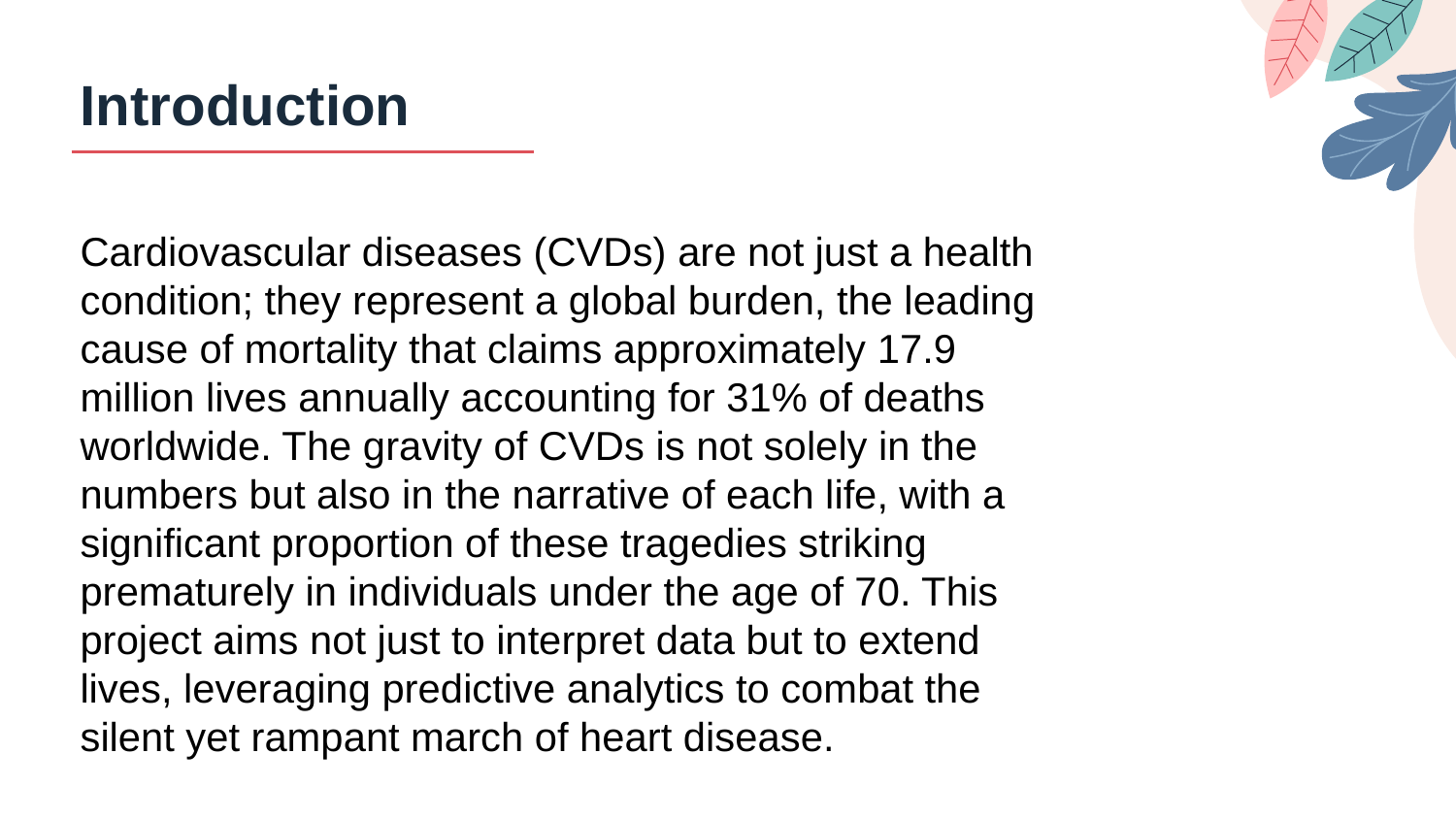

Introduction
Cardiovascular diseases (CVDs) are not just a health condition; they represent a global burden, the leading cause of mortality that claims approximately 17.9 million lives annually accounting for 31% of deaths worldwide. The gravity of CVDs is not solely in the numbers but also in the narrative of each life, with a significant proportion of these tragedies striking prematurely in individuals under the age of 70. This project aims not just to interpret data but to extend lives, leveraging predictive analytics to combat the silent yet rampant march of heart disease.